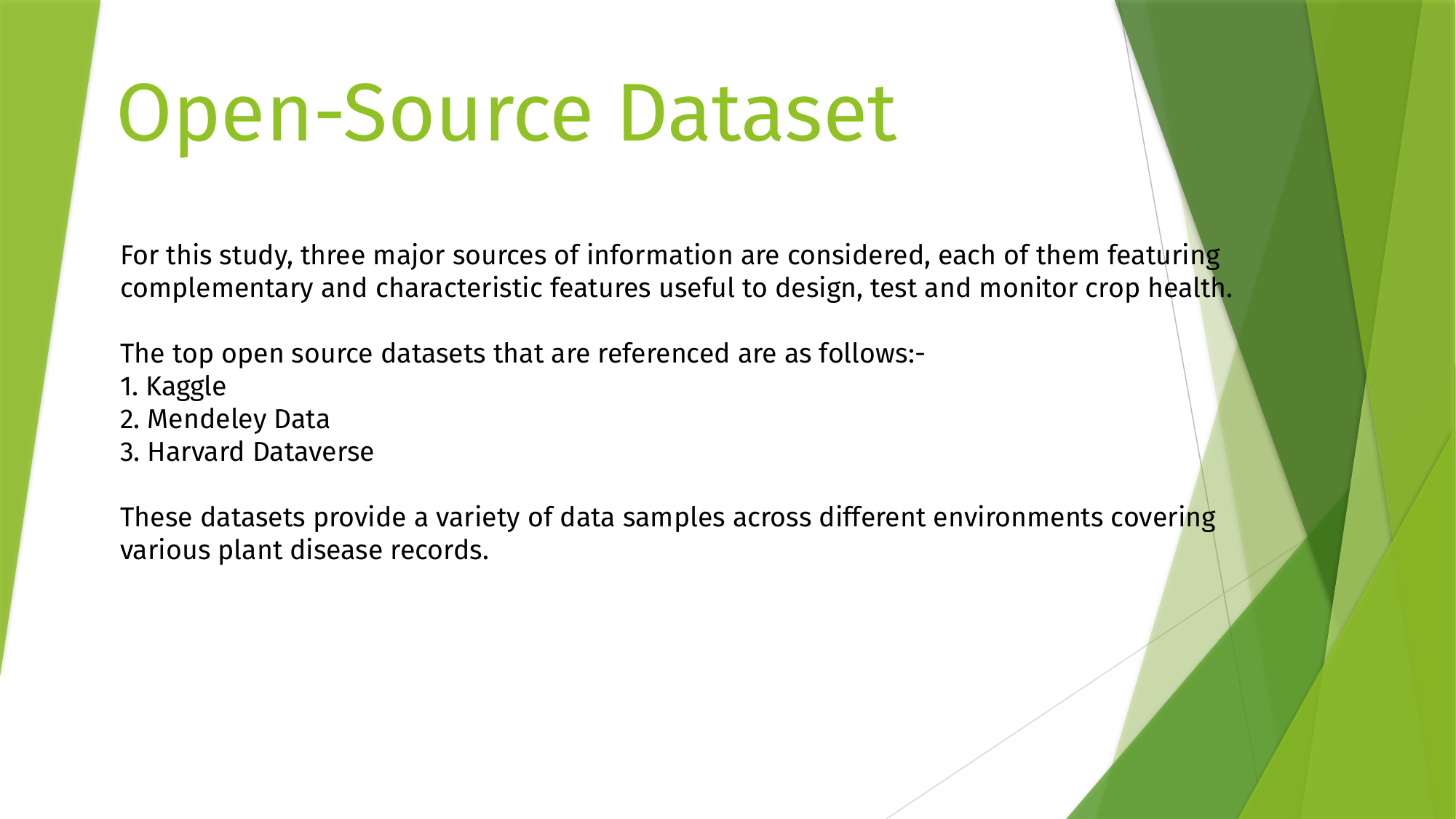

# Open-Source Dataset
For this study, three major sources of information are considered, each of them featuring
complementary and characteristic features useful to design, test and monitor crop health.

The top open source datasets that are referenced are as follows:-
1. Kaggle
2. Mendeley Data
3. Harvard Dataverse

These datasets provide a variety of data samples across different environments covering
various plant disease records.